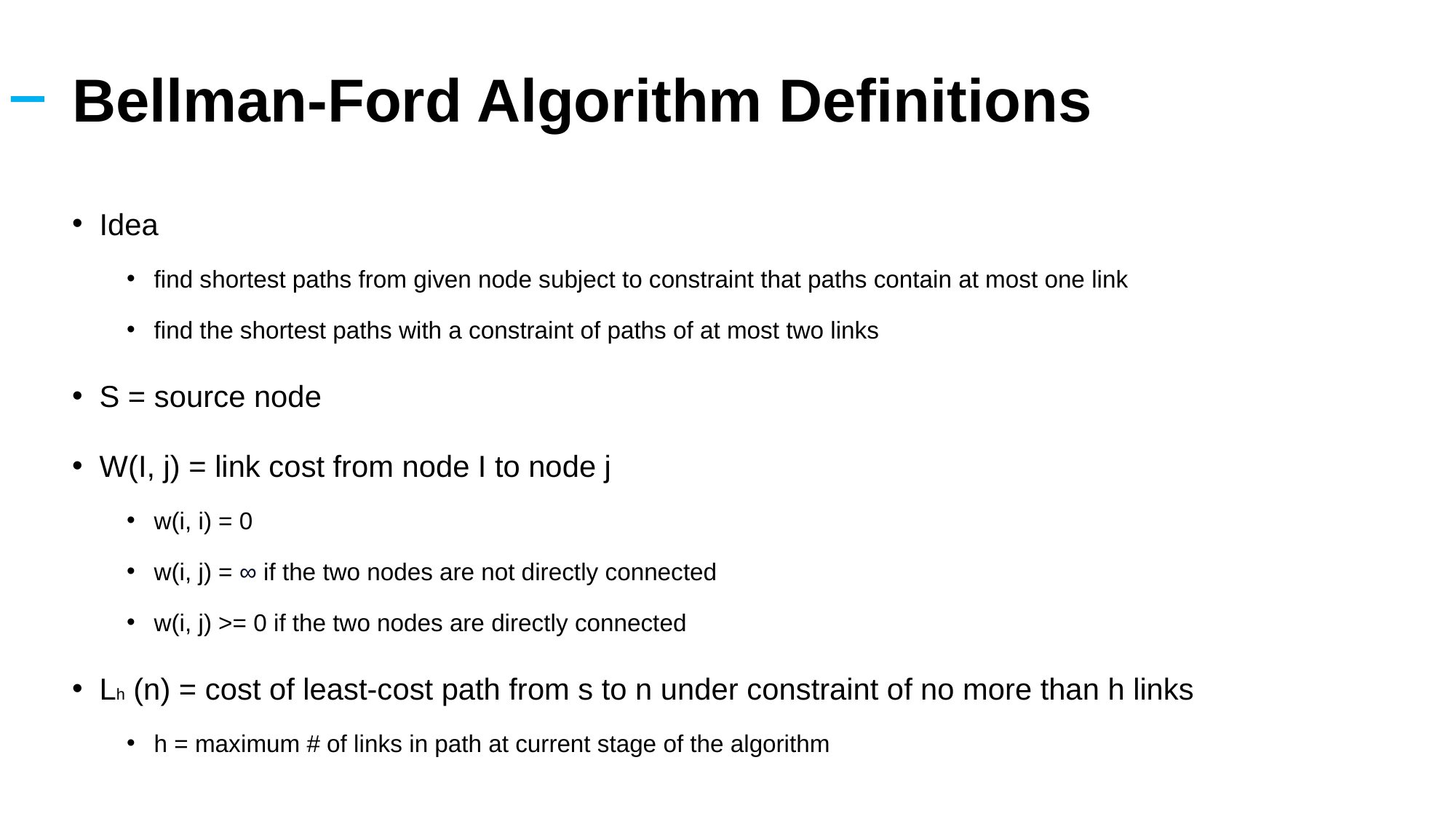

# Bellman-Ford Algorithm Definitions

Idea
find shortest paths from given node subject to constraint that paths contain at most one link
find the shortest paths with a constraint of paths of at most two links
S = source node
W(I, j) = link cost from node I to node j
w(i, i) = 0
w(i, j) = ∞ if the two nodes are not directly connected
w(i, j) >= 0 if the two nodes are directly connected
Lh (n) = cost of least-cost path from s to n under constraint of no more than h links
h = maximum # of links in path at current stage of the algorithm